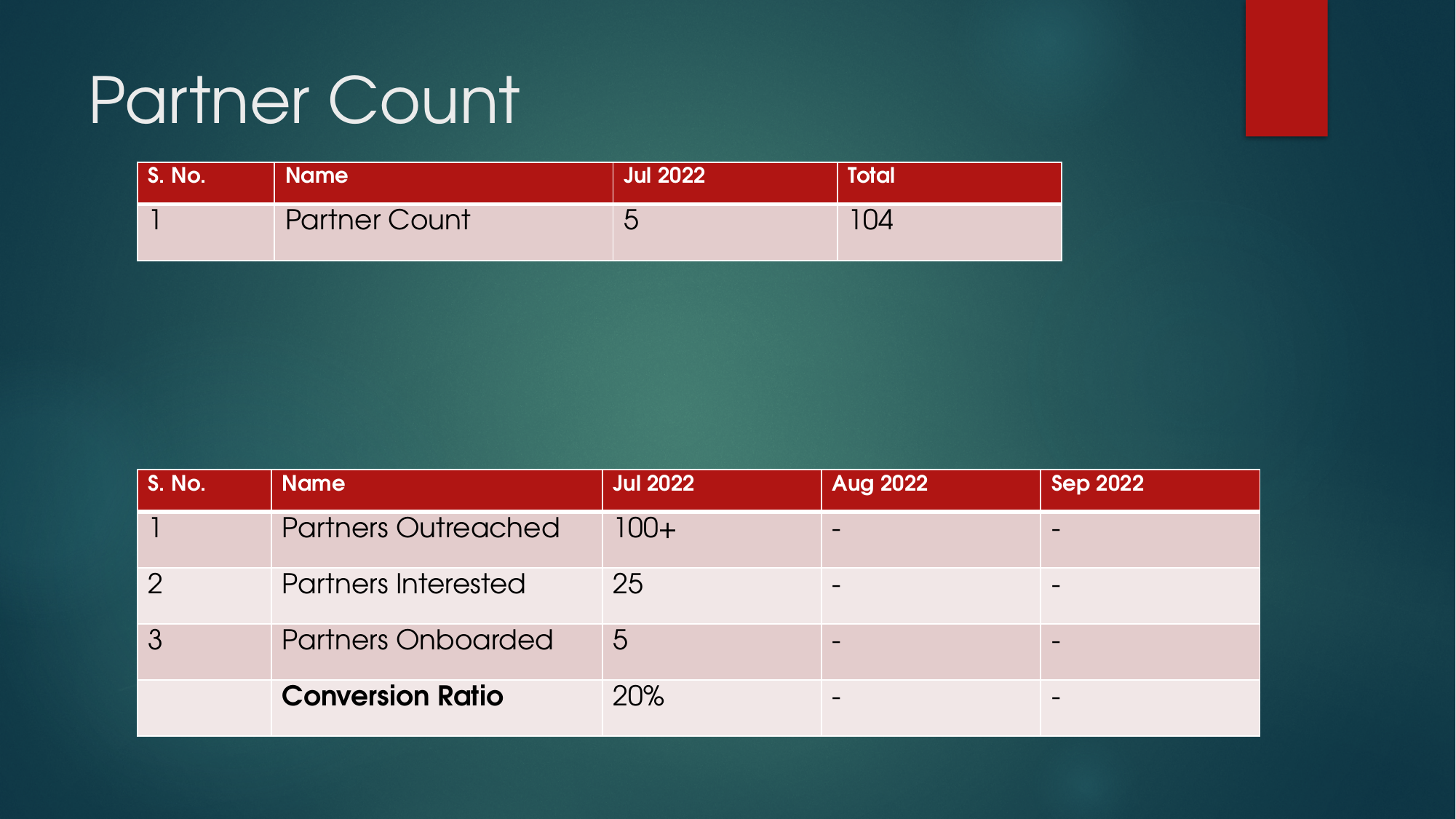

# Partner Count
| S. No. | Name | Jul 2022 | Total |
| --- | --- | --- | --- |
| 1 | Partner Count | 5 | 104 |
| S. No. | Name | Jul 2022 | Aug 2022 | Sep 2022 |
| --- | --- | --- | --- | --- |
| 1 | Partners Outreached | 100+ | - | - |
| 2 | Partners Interested | 25 | - | - |
| 3 | Partners Onboarded | 5 | - | - |
|  | Conversion Ratio | 20% | - | - |